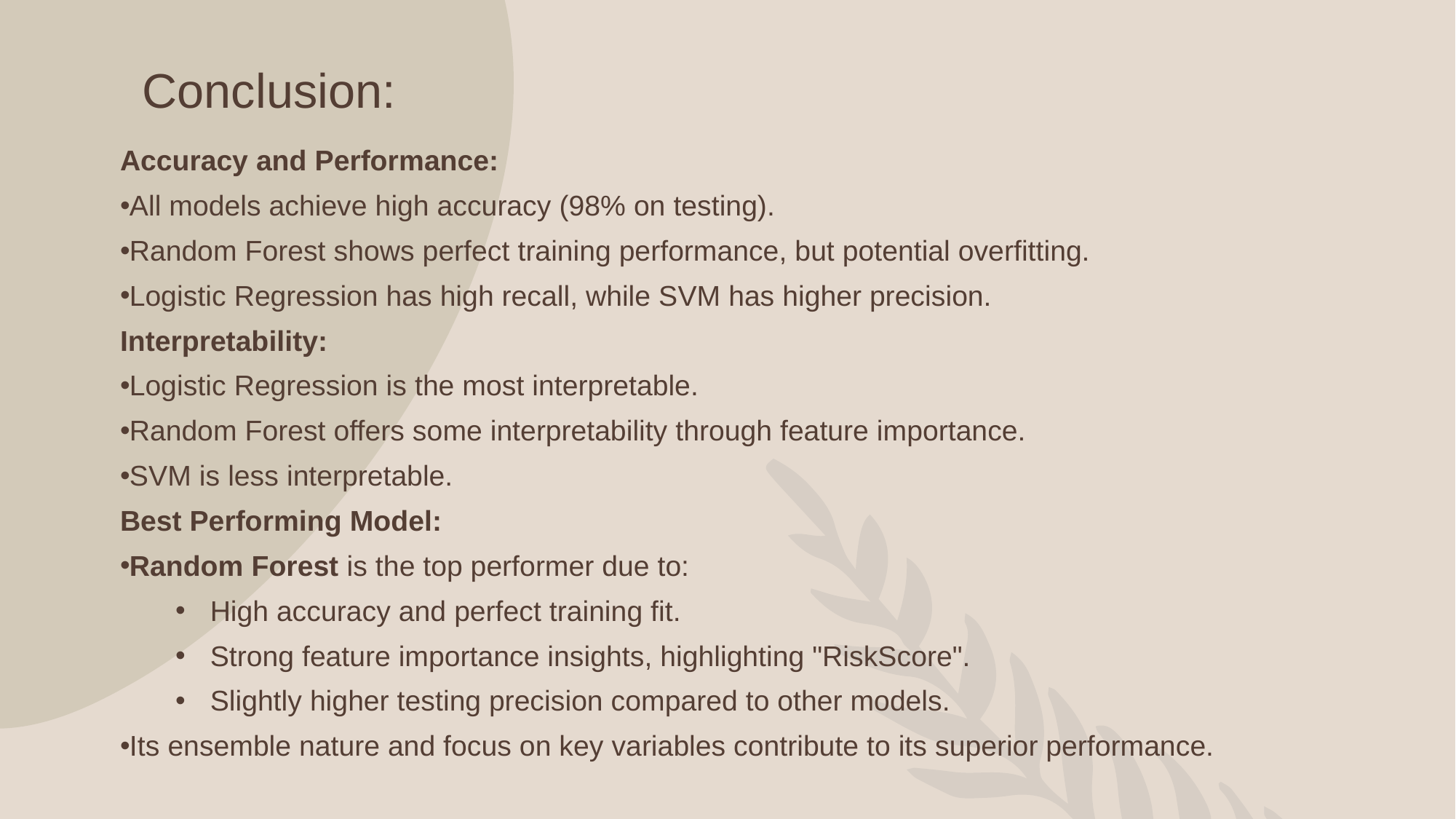

# Conclusion:
Accuracy and Performance:
All models achieve high accuracy (98% on testing).
Random Forest shows perfect training performance, but potential overfitting.
Logistic Regression has high recall, while SVM has higher precision.
Interpretability:
Logistic Regression is the most interpretable.
Random Forest offers some interpretability through feature importance.
SVM is less interpretable.
Best Performing Model:
Random Forest is the top performer due to:
High accuracy and perfect training fit.
Strong feature importance insights, highlighting "RiskScore".
Slightly higher testing precision compared to other models.
Its ensemble nature and focus on key variables contribute to its superior performance.